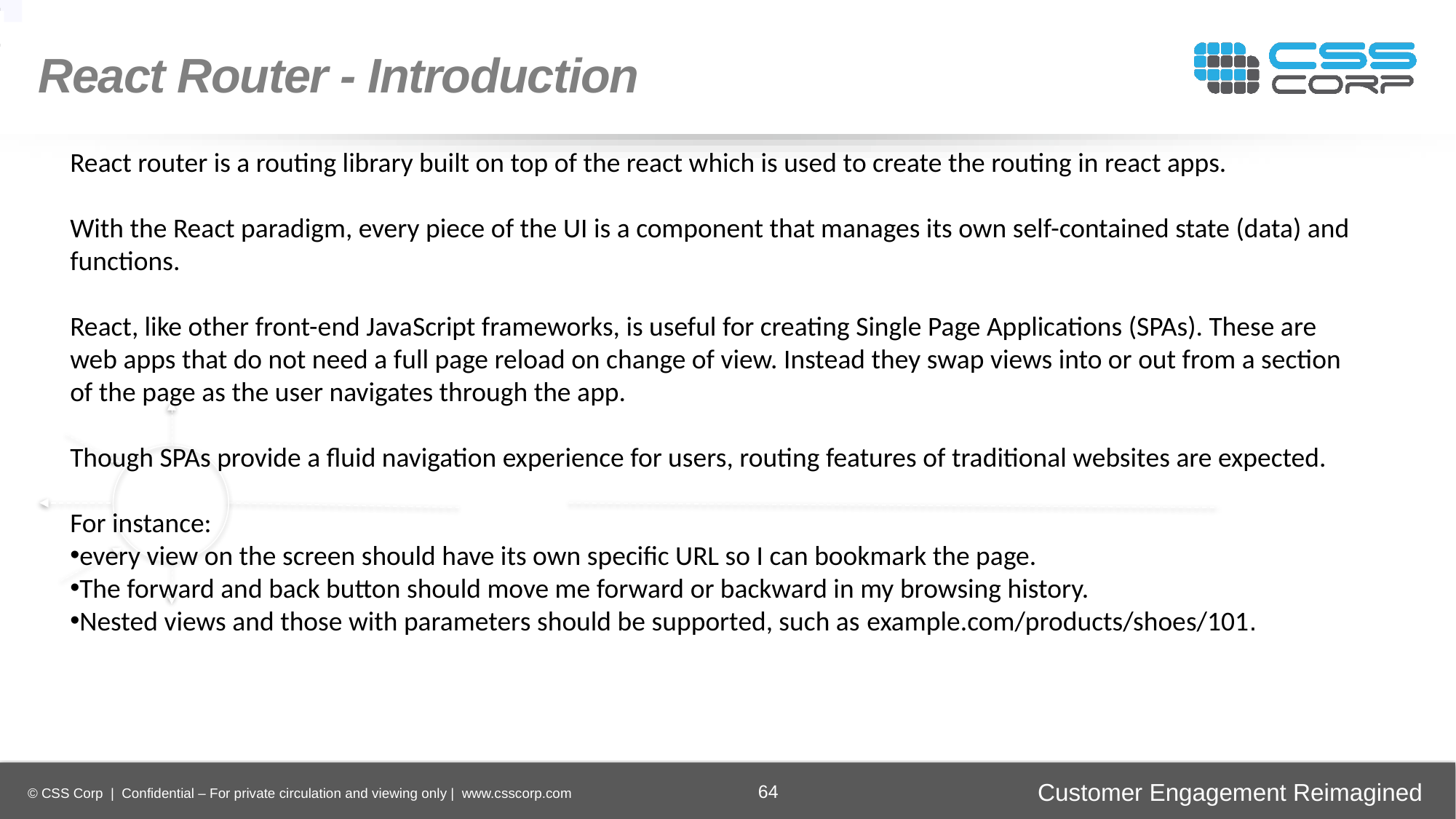

React Router - Introduction
React router is a routing library built on top of the react which is used to create the routing in react apps.

With the React paradigm, every piece of the UI is a component that manages its own self-contained state (data) and functions.

React, like other front-end JavaScript frameworks, is useful for creating Single Page Applications (SPAs). These are web apps that do not need a full page reload on change of view. Instead they swap views into or out from a section of the page as the user navigates through the app.

Though SPAs provide a fluid navigation experience for users, routing features of traditional websites are expected.

For instance:
every view on the screen should have its own specific URL so I can bookmark the page.
The forward and back button should move me forward or backward in my browsing history.
Nested views and those with parameters should be supported, such as example.com/products/shoes/101.

Enhancing
Operational Efficiency

Faster Time-to-Market

Digital
Transformation

Securing Brand and Customer Trust

64